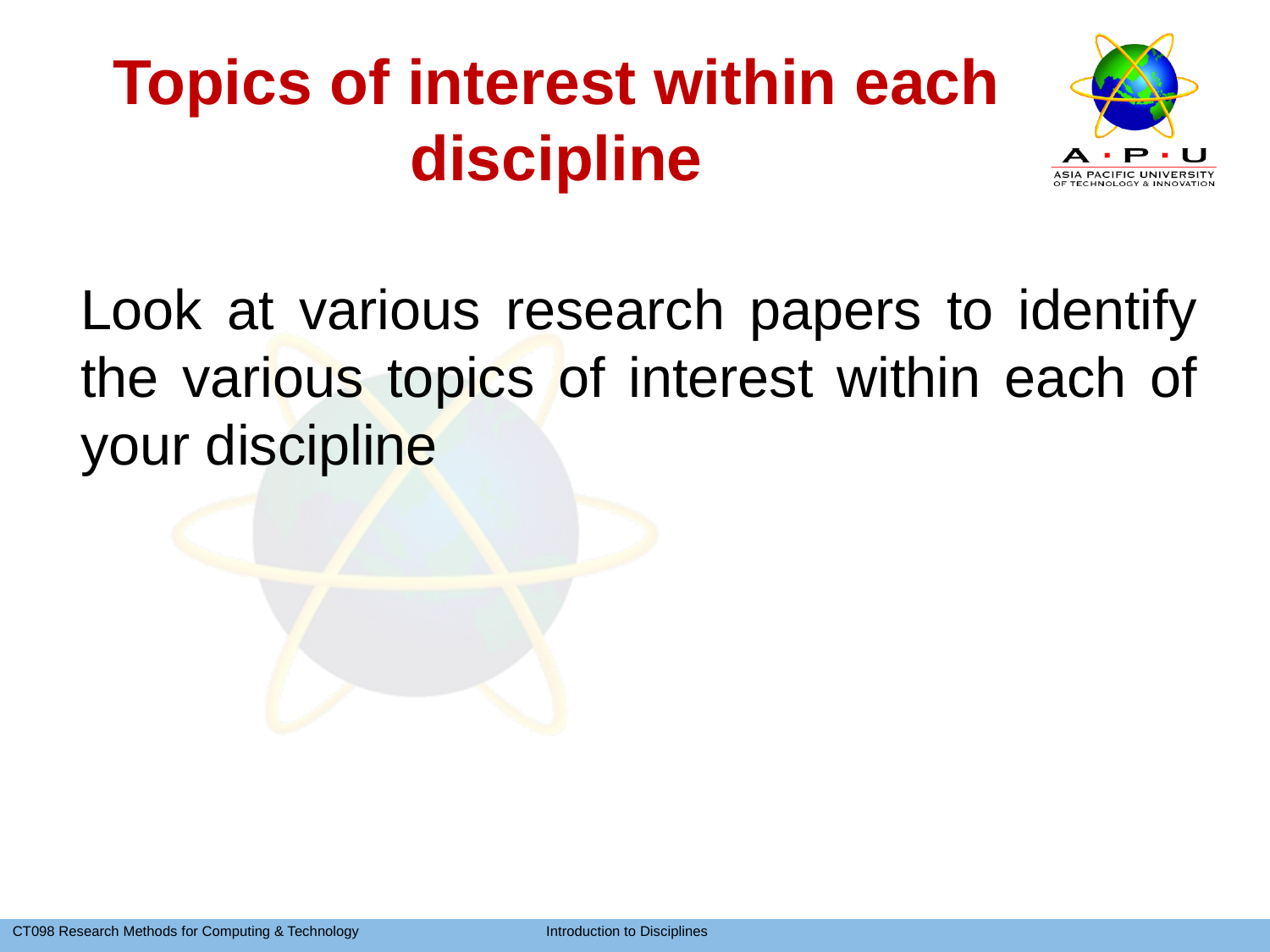

# Topics of interest within each discipline
Look at various research papers to identify the various topics of interest within each of your discipline